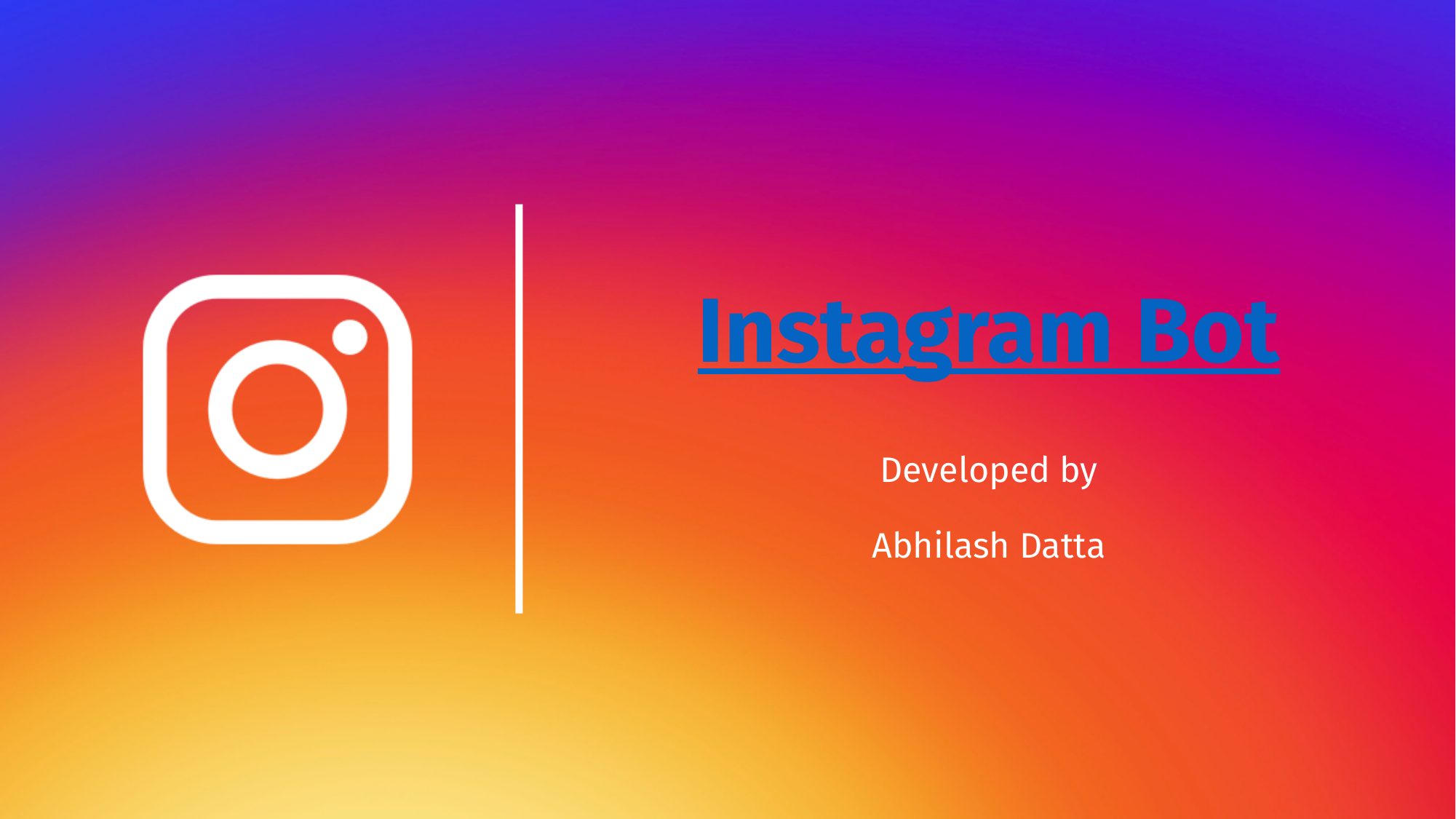

# Instagram Bot
Developed by
Abhilash Datta